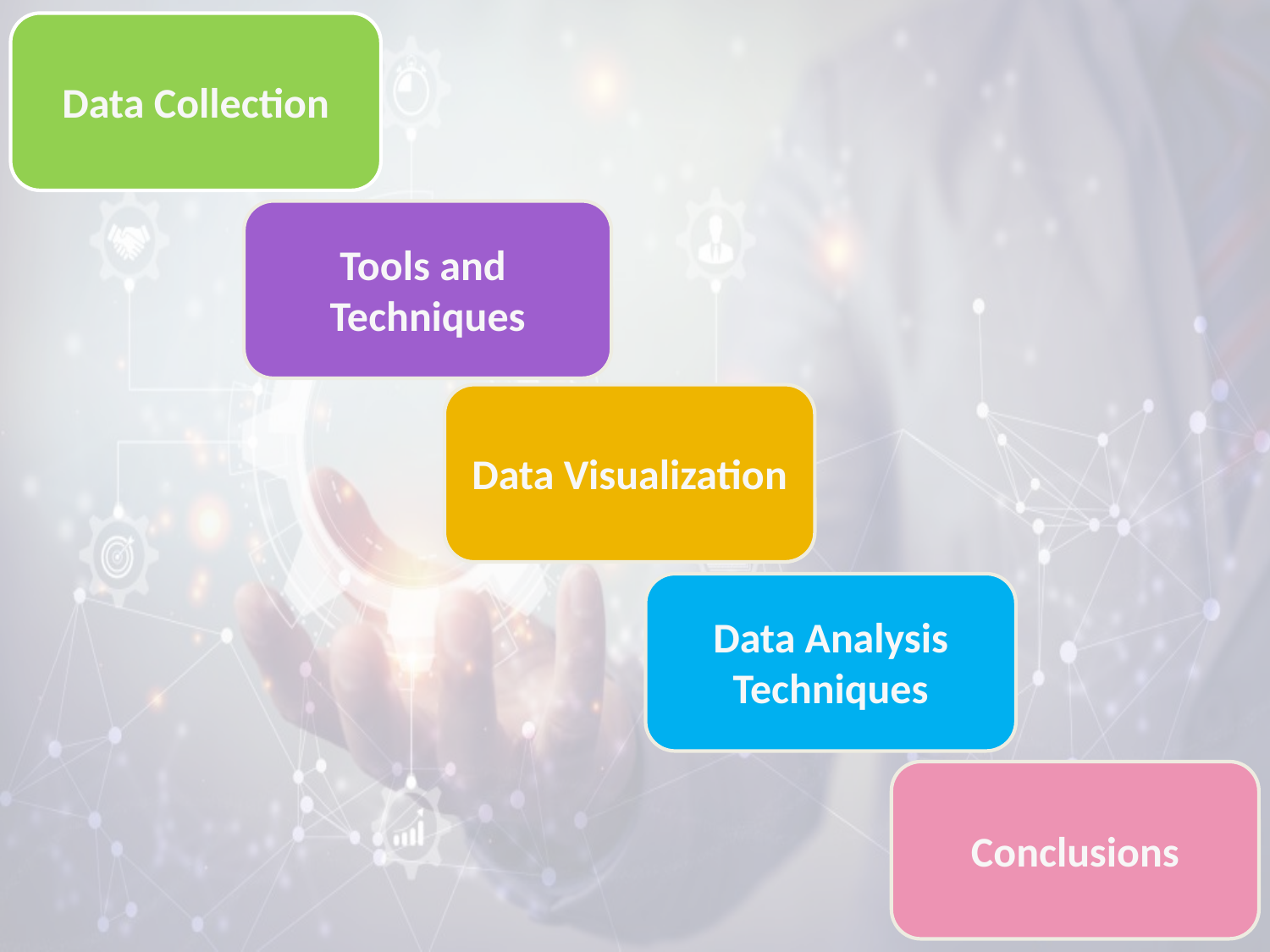

Data Collection

Tools and
Techniques

Data Visualization

Data Analysis Techniques

Conclusions